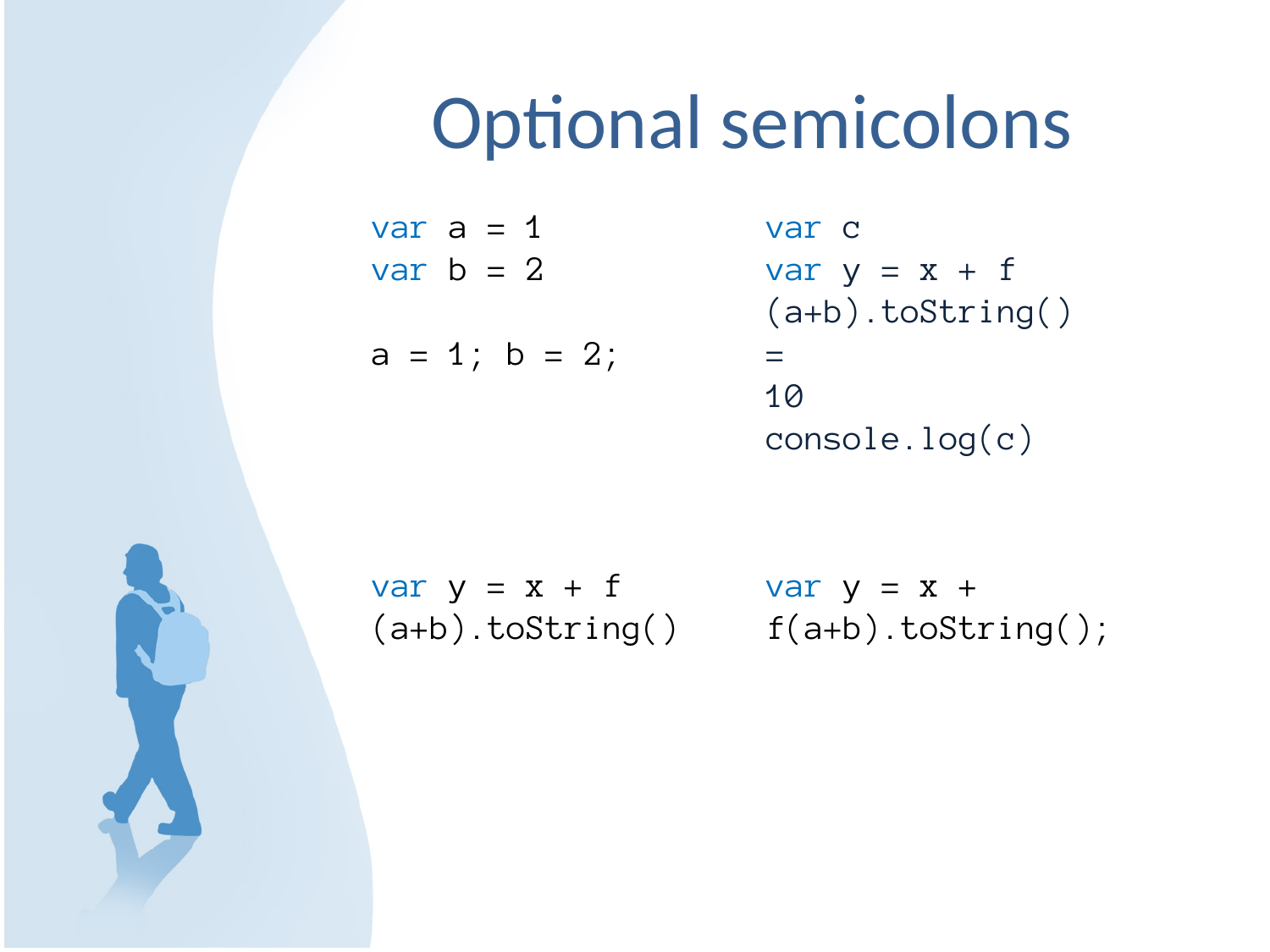

# Optional semicolons

var a = 1
var b = 2

a = 1; b = 2;

var c
var y = x + f
(a+b).toString()
=
10
console.log(c)
var y = x + f
(a+b).toString()
var y = x + f(a+b).toString();